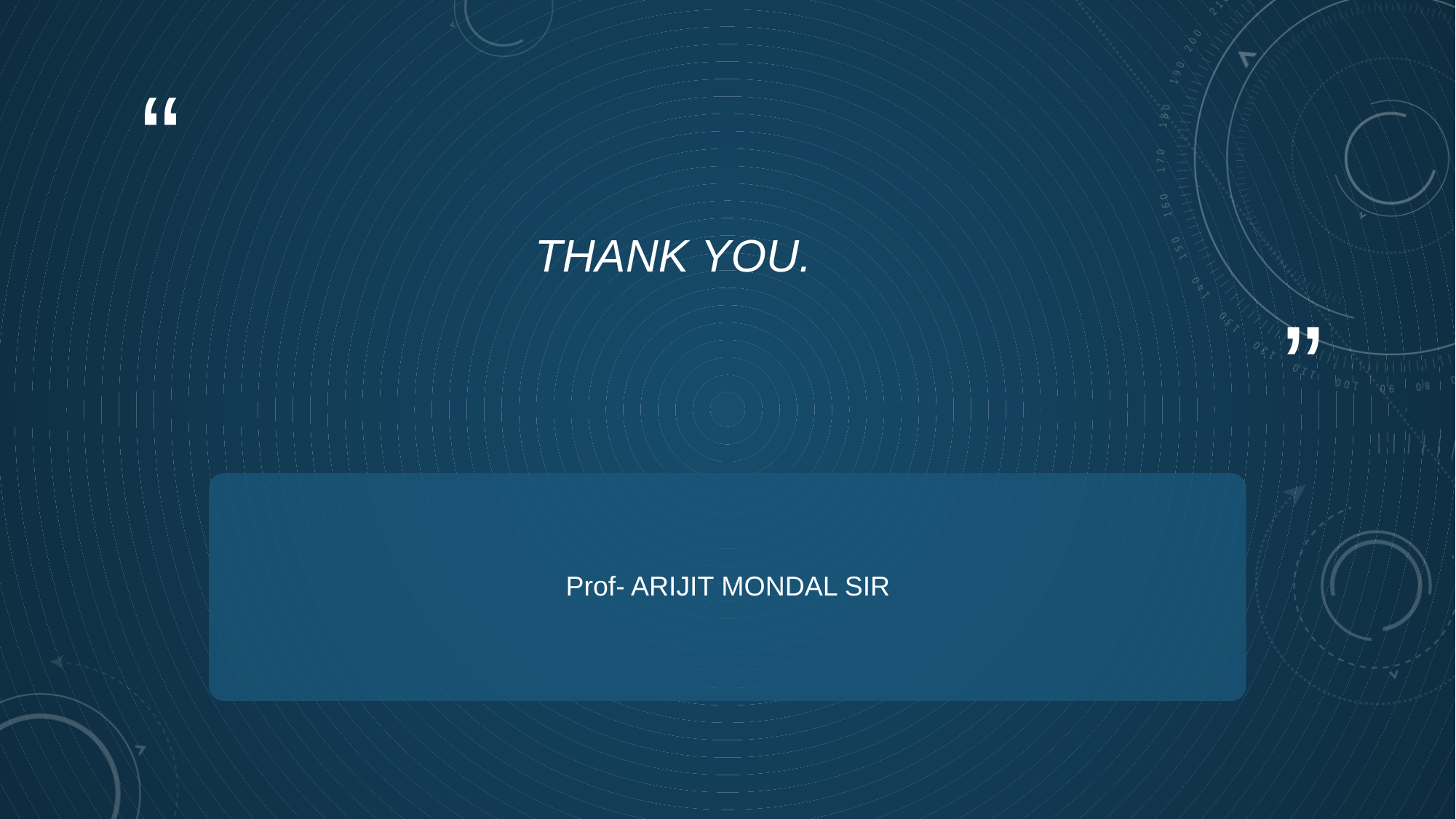

# THANK YOU.
Prof- ARIJIT MONDAL SIR